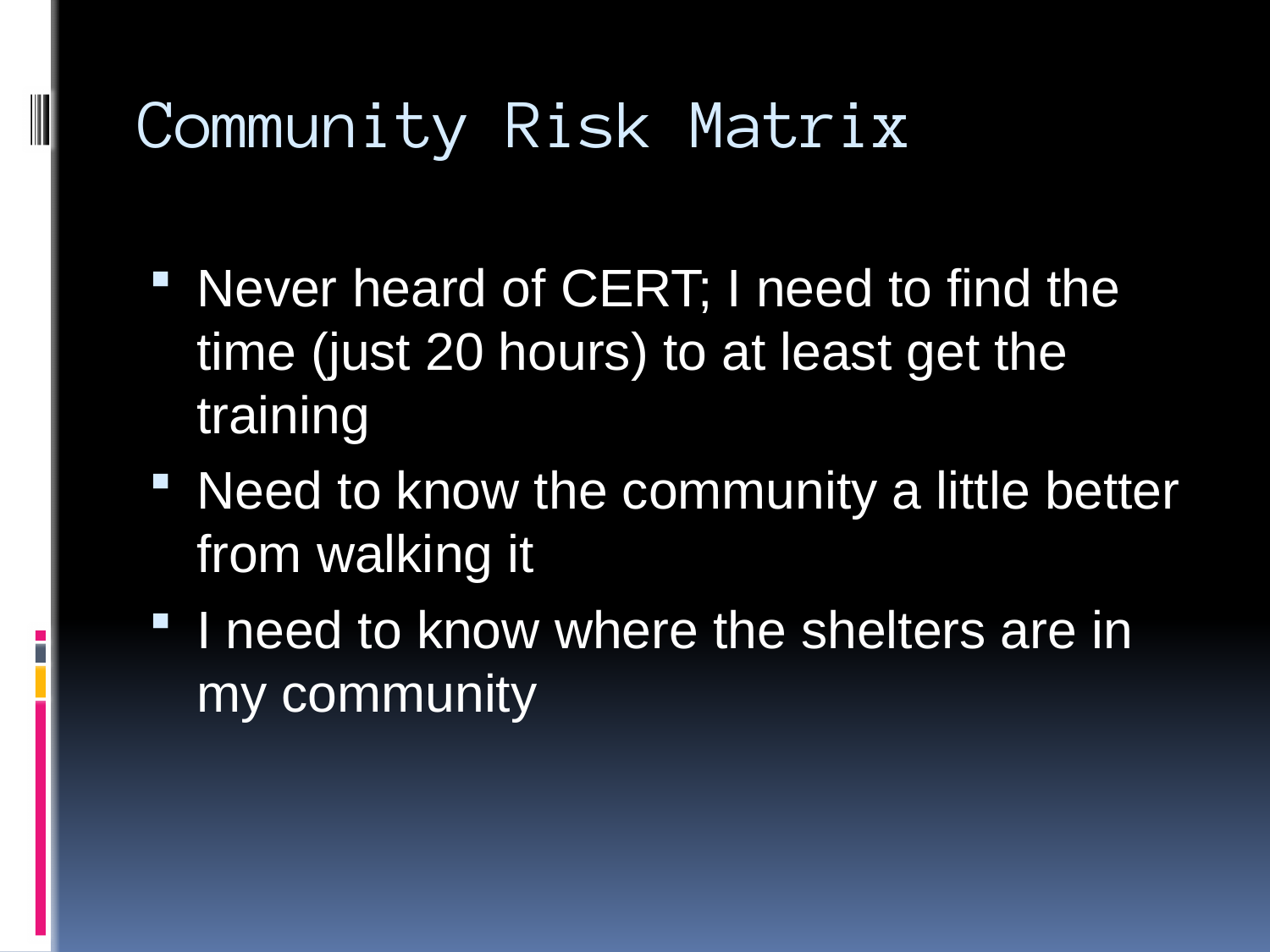

# Community Risk Matrix
Never heard of CERT; I need to find the time (just 20 hours) to at least get the training
Need to know the community a little better from walking it
I need to know where the shelters are in my community